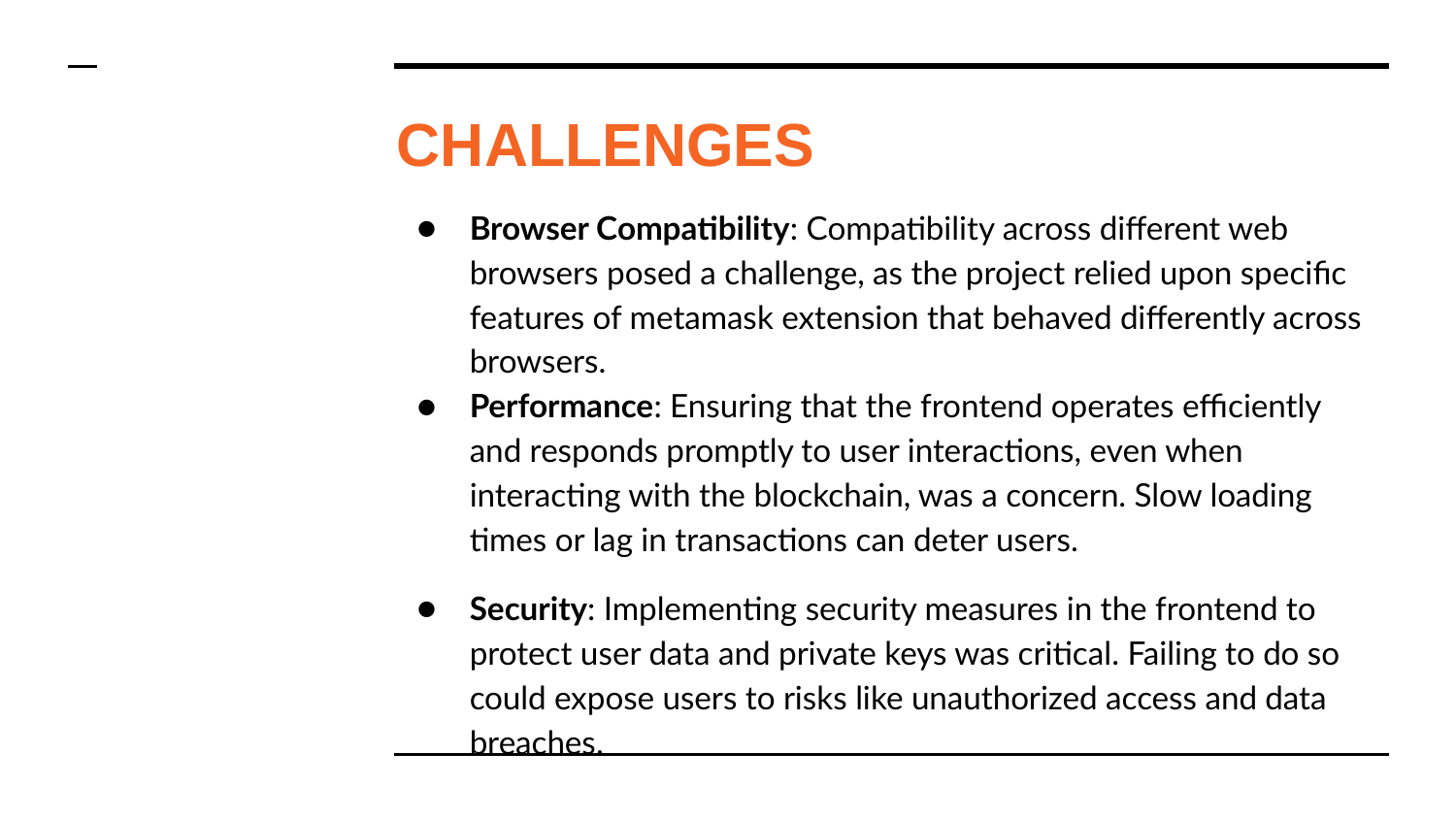

# CHALLENGES
Browser Compatibility: Compatibility across different web browsers posed a challenge, as the project relied upon specific features of metamask extension that behaved differently across browsers.
Performance: Ensuring that the frontend operates efficiently and responds promptly to user interactions, even when interacting with the blockchain, was a concern. Slow loading times or lag in transactions can deter users.
Security: Implementing security measures in the frontend to protect user data and private keys was critical. Failing to do so could expose users to risks like unauthorized access and data breaches.